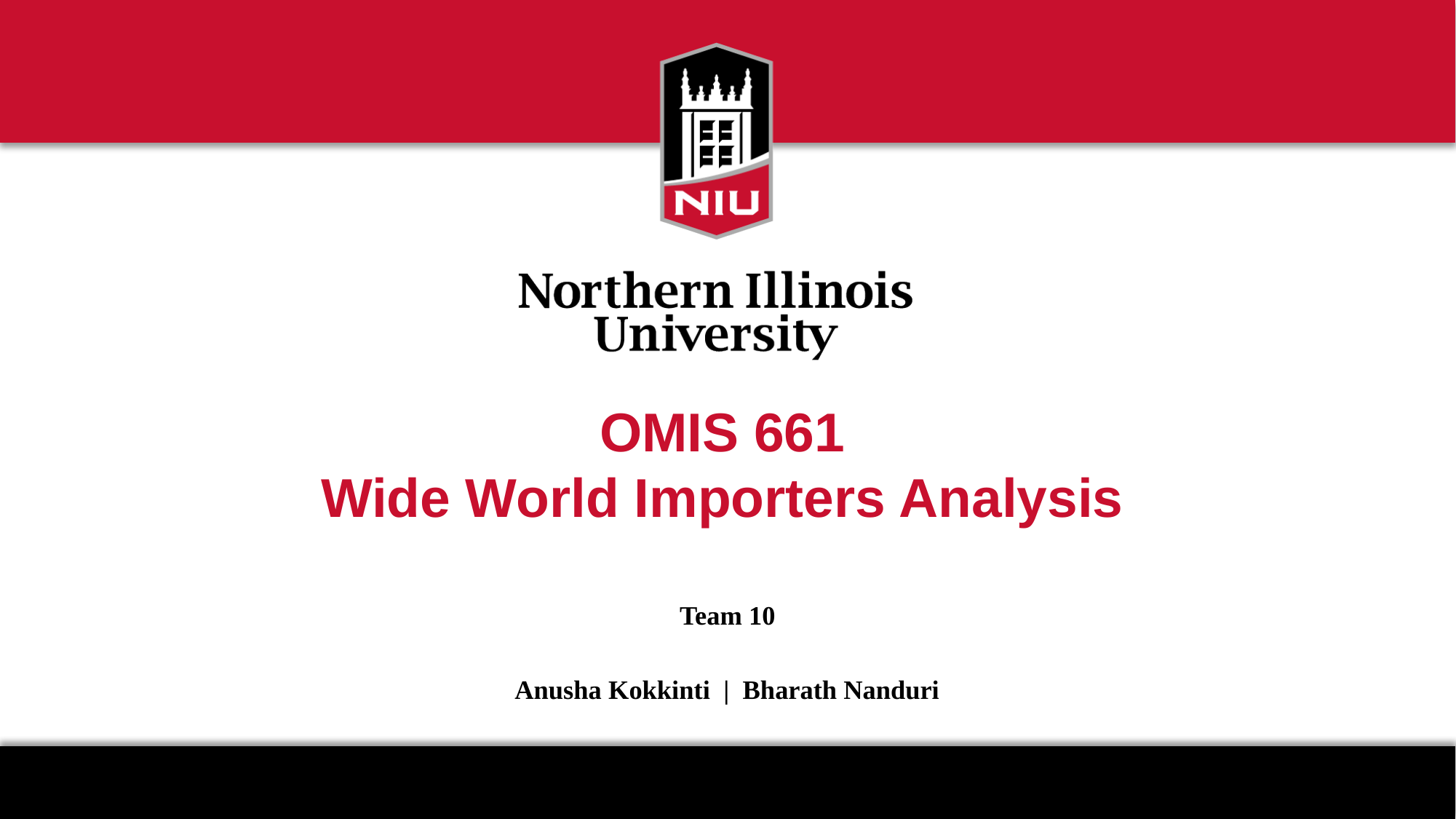

# OMIS 661 Wide World Importers Analysis

Team 10

Anusha Kokkinti  |  Bharath Nanduri